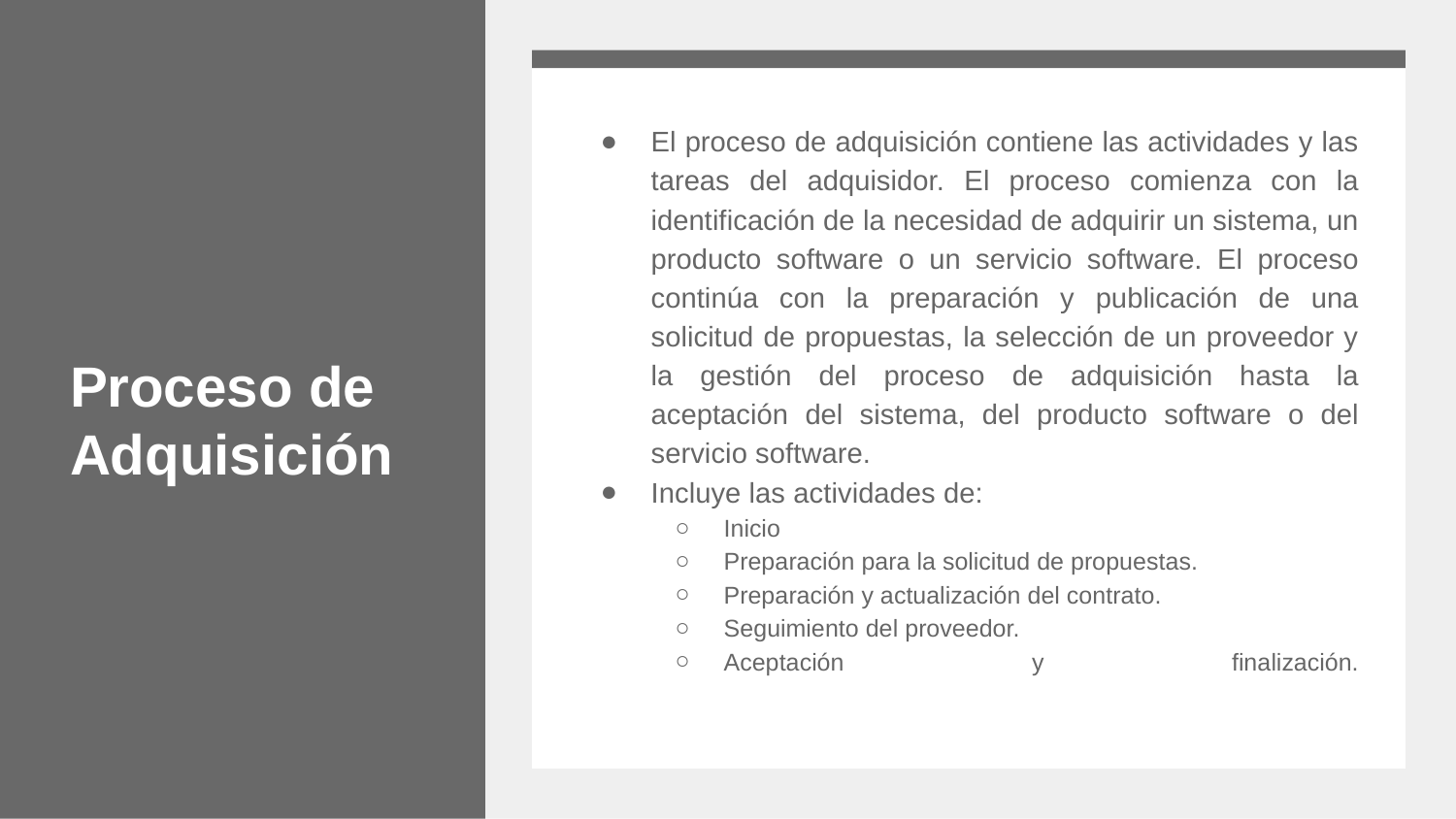

# Proceso de Adquisición
El proceso de adquisición contiene las actividades y las tareas del adquisidor. El proceso comienza con la identificación de la necesidad de adquirir un sistema, un producto software o un servicio software. El proceso continúa con la preparación y publicación de una solicitud de propuestas, la selección de un proveedor y la gestión del proceso de adquisición hasta la aceptación del sistema, del producto software o del servicio software.
Incluye las actividades de:
Inicio
Preparación para la solicitud de propuestas.
Preparación y actualización del contrato.
Seguimiento del proveedor.
Aceptación y finalización.